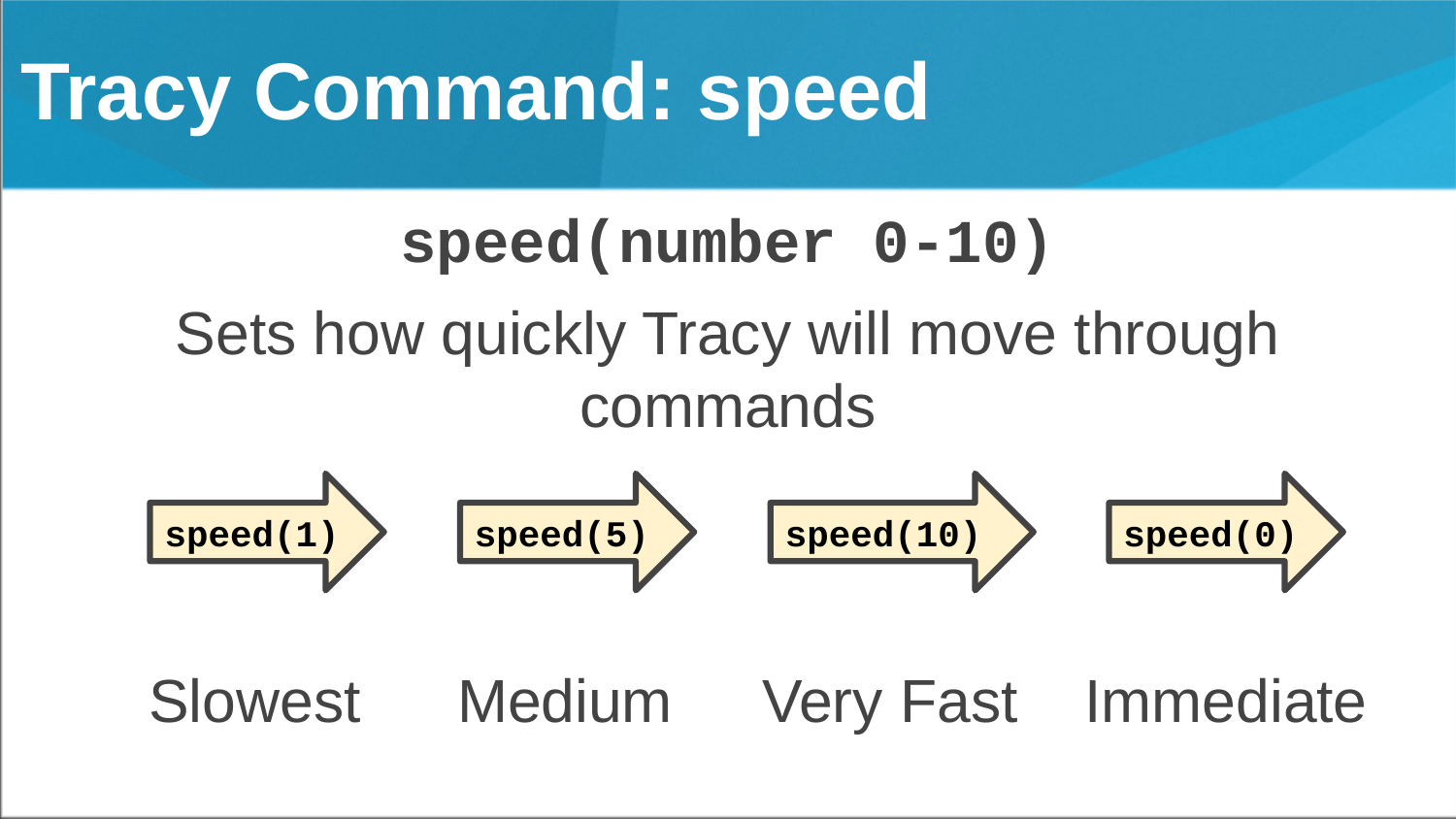

# Tracy Command: speed
speed(number 0-10)
Sets how quickly Tracy will move through commands
speed(1)
speed(5)
speed(10)
speed(0)
Slowest
Medium
Very Fast
Immediate